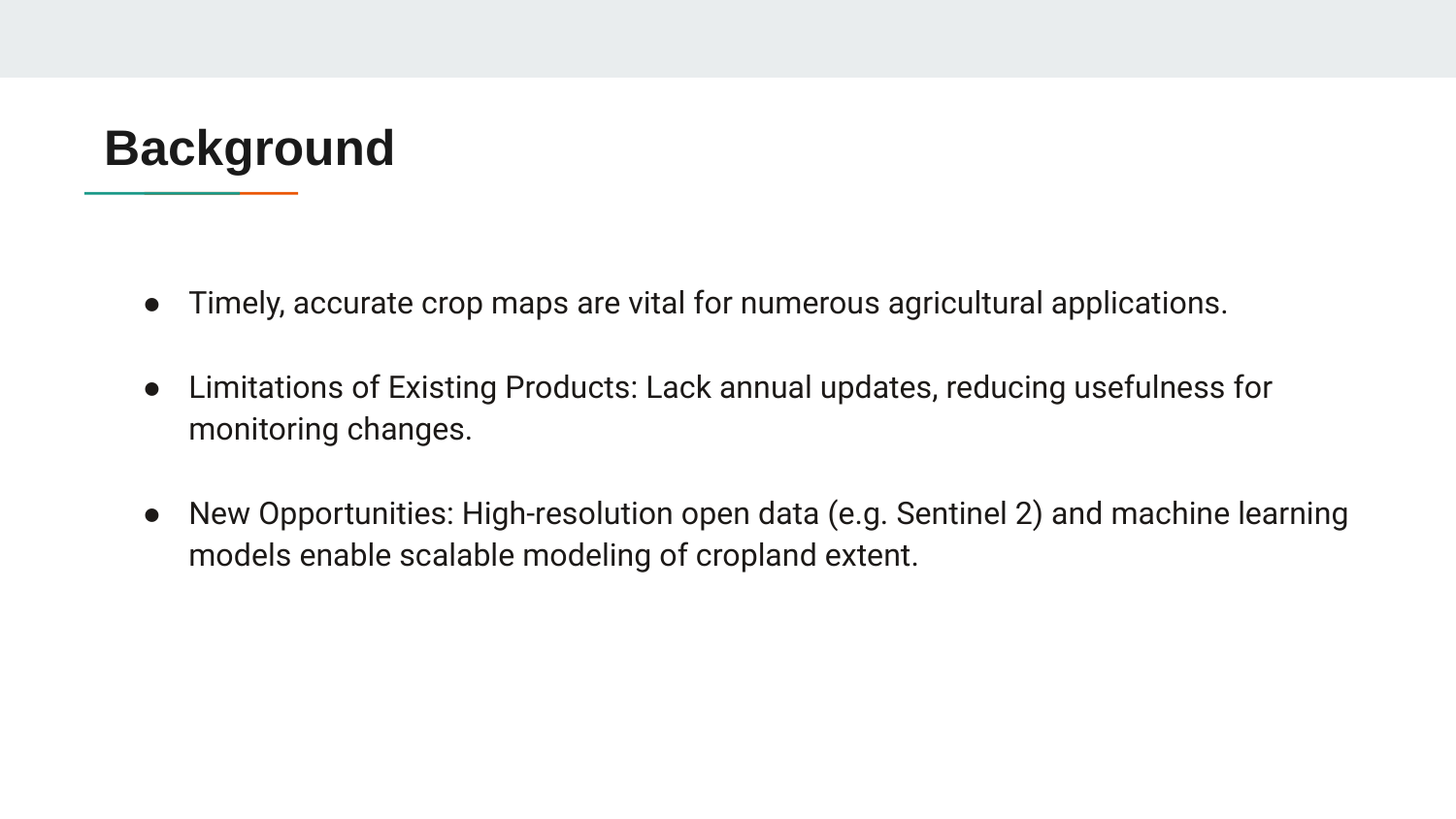

# Background
Timely, accurate crop maps are vital for numerous agricultural applications.

Limitations of Existing Products: Lack annual updates, reducing usefulness for monitoring changes.

New Opportunities: High-resolution open data (e.g. Sentinel 2) and machine learning models enable scalable modeling of cropland extent.